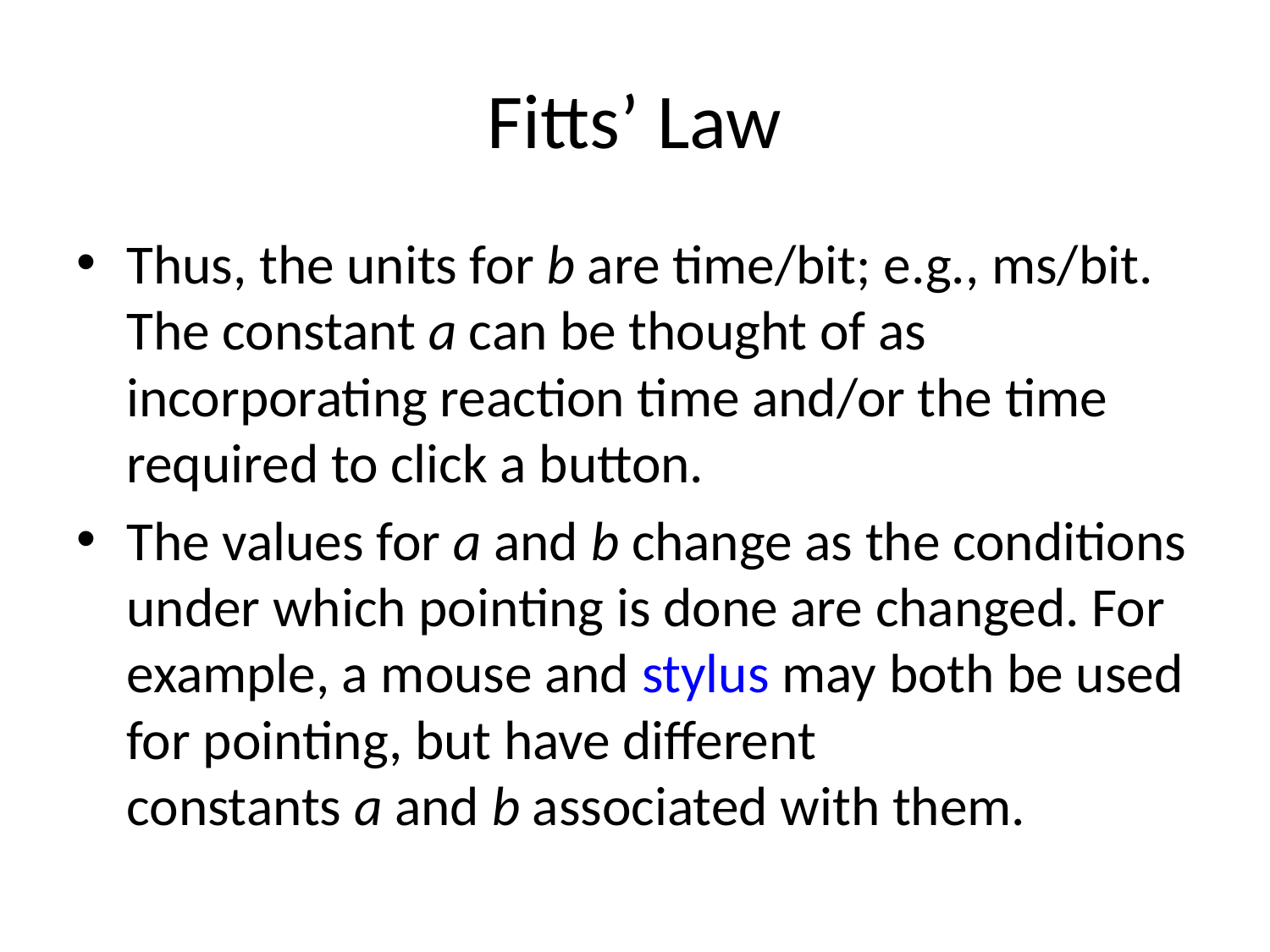

# Fitts’ Law
Thus, the units for b are time/bit; e.g., ms/bit. The constant a can be thought of as incorporating reaction time and/or the time required to click a button.
The values for a and b change as the conditions under which pointing is done are changed. For example, a mouse and stylus may both be used for pointing, but have different constants a and b associated with them.